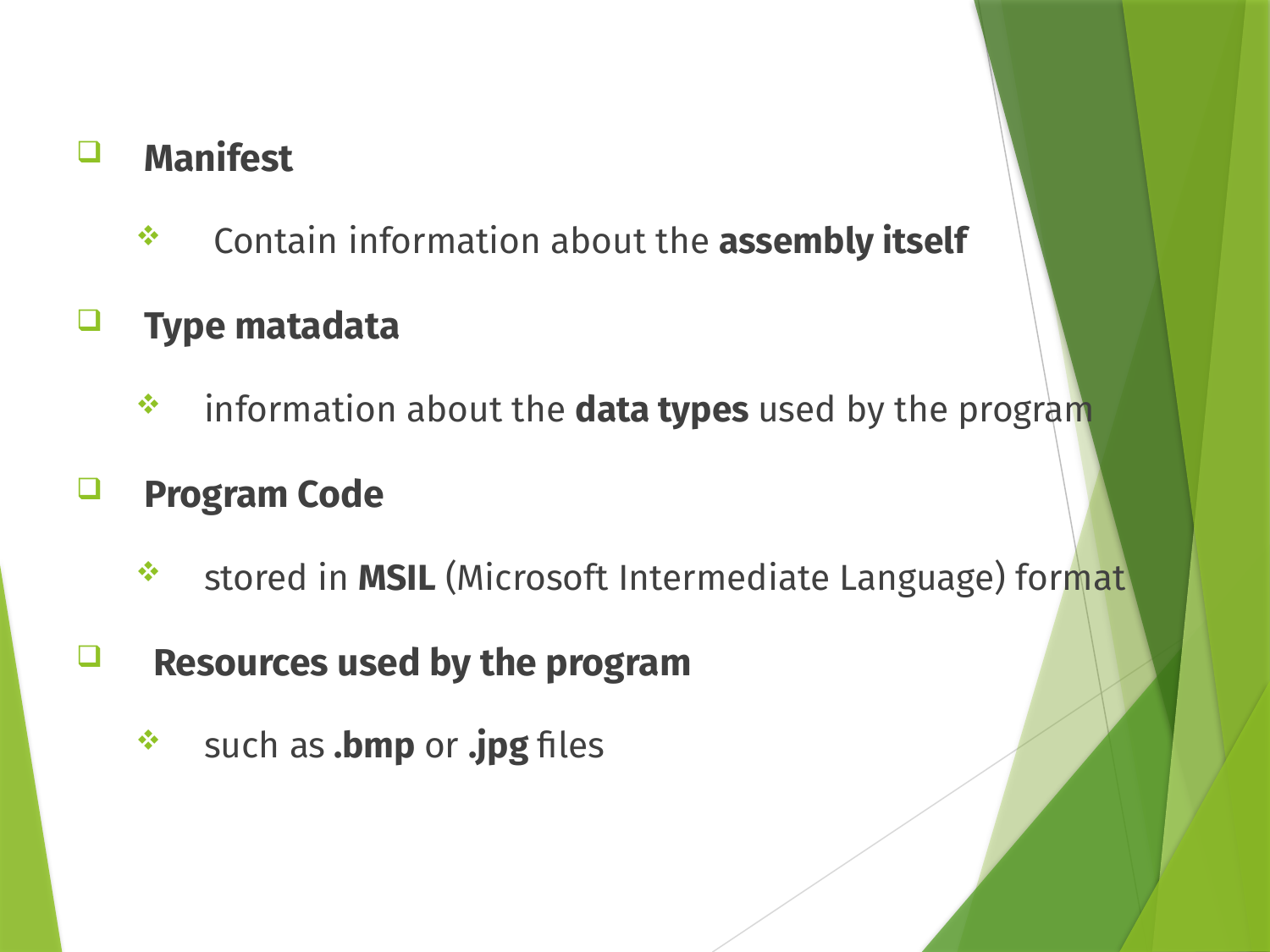

Manifest
 Contain information about the assembly itself
Type matadata
information about the data types used by the program
Program Code
stored in MSIL (Microsoft Intermediate Language) format
 Resources used by the program
such as .bmp or .jpg files